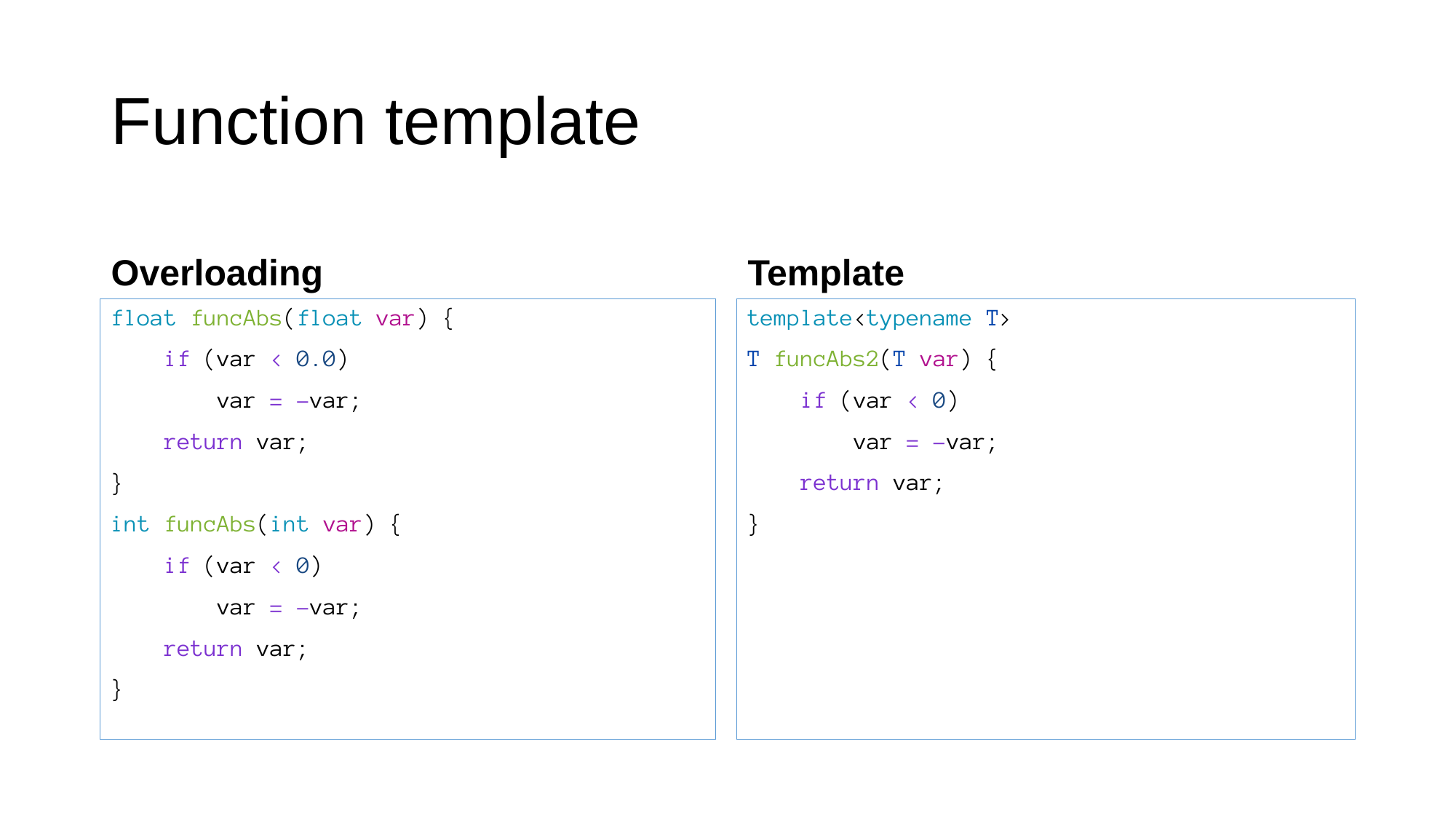

# Function template
Overloading
Template
float funcAbs(float var) {
    if (var < 0.0)
        var = -var;
    return var;
}
int funcAbs(int var) {
    if (var < 0)
        var = -var;
    return var;
}

template<typename T>
T funcAbs2(T var) {
    if (var < 0)
        var = -var;
    return var;
}